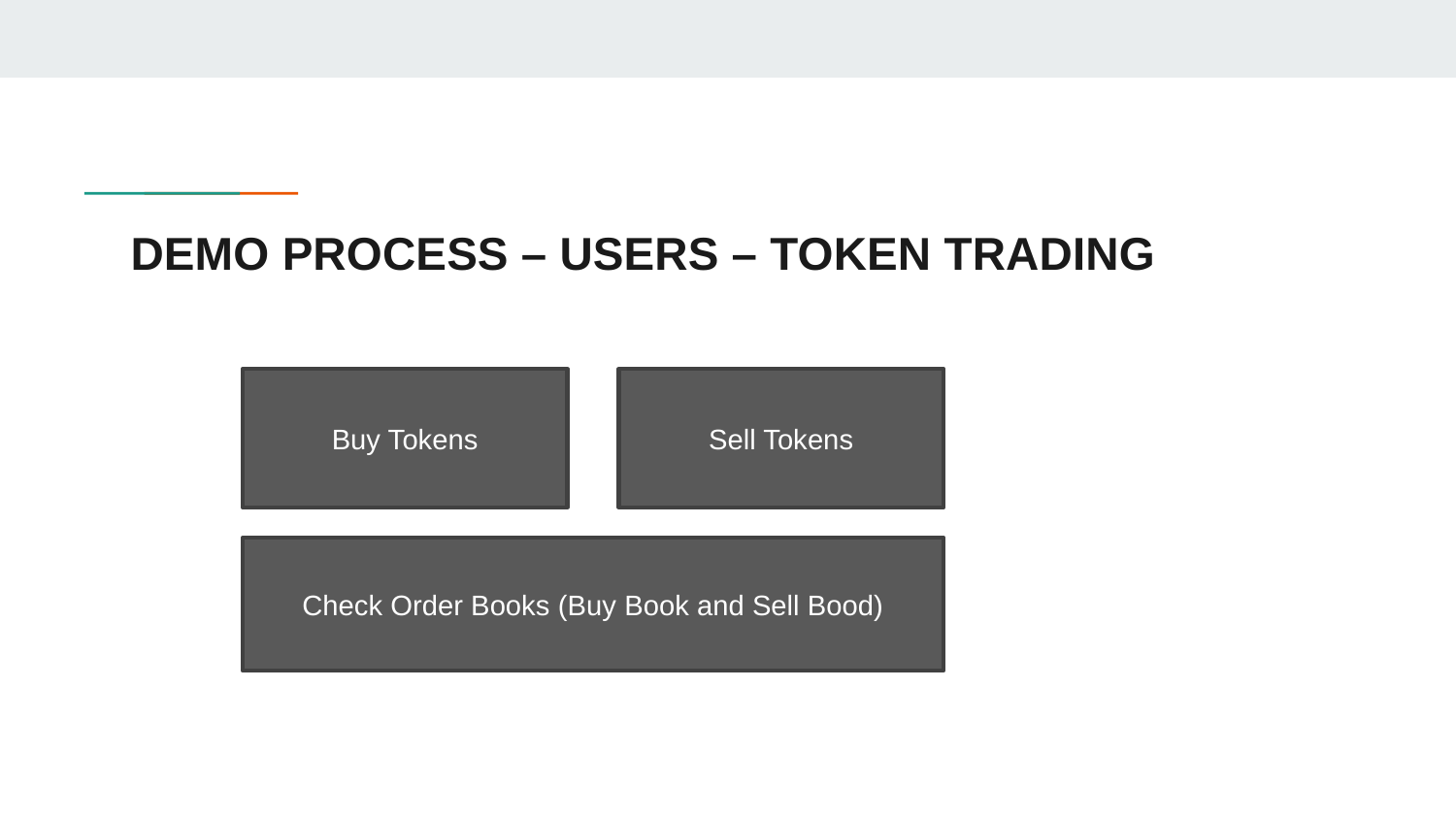

# DEMO PROCESS – USERS – TOKEN TRADING
Buy Tokens
Sell Tokens
Check Order Books (Buy Book and Sell Bood)